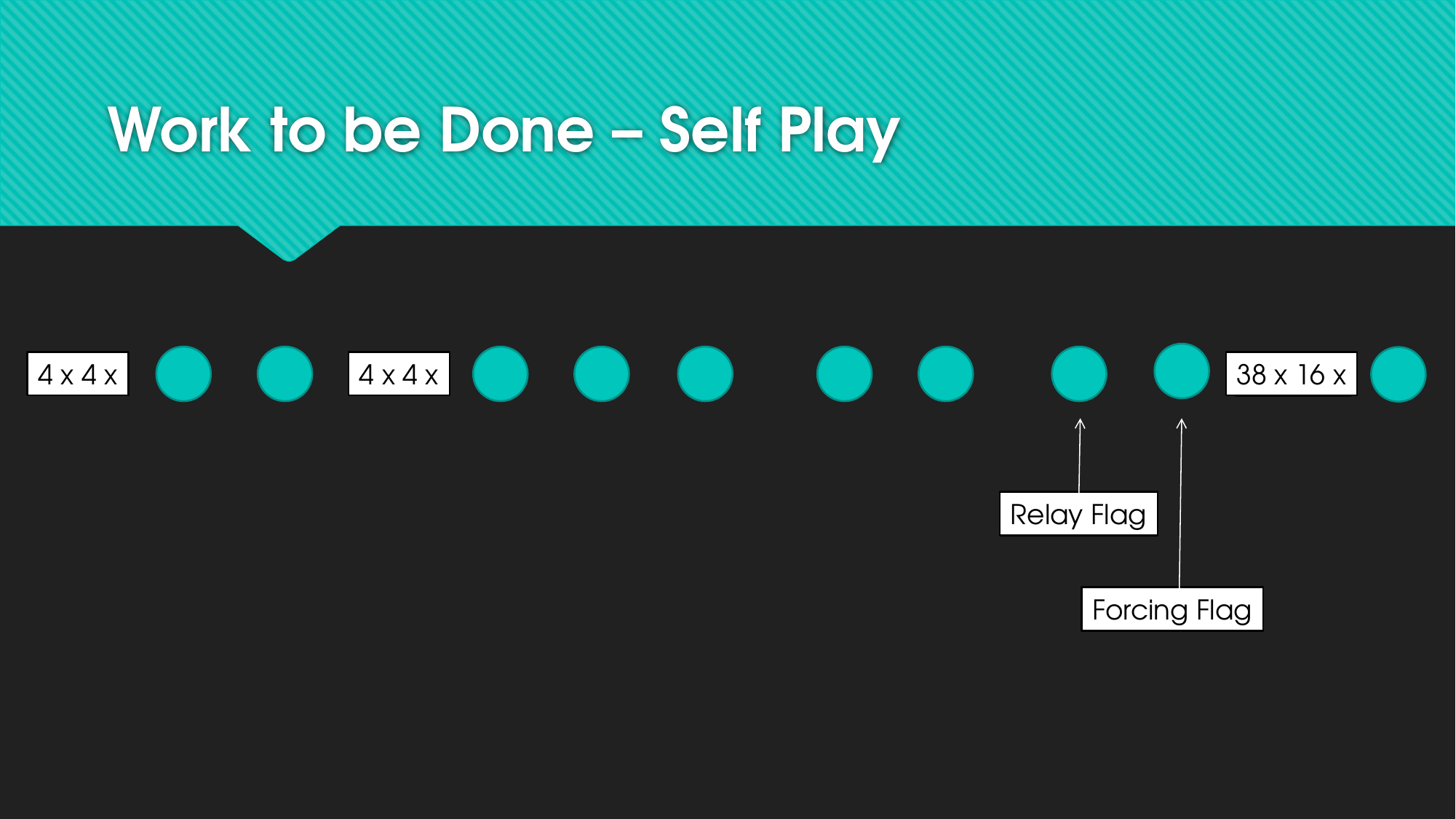

# Work to be Done – Self Play

4 x 4 x
4 x 4 x
X
38 x 16 x
38 X 8X
Relay Flag
Forcing Flag